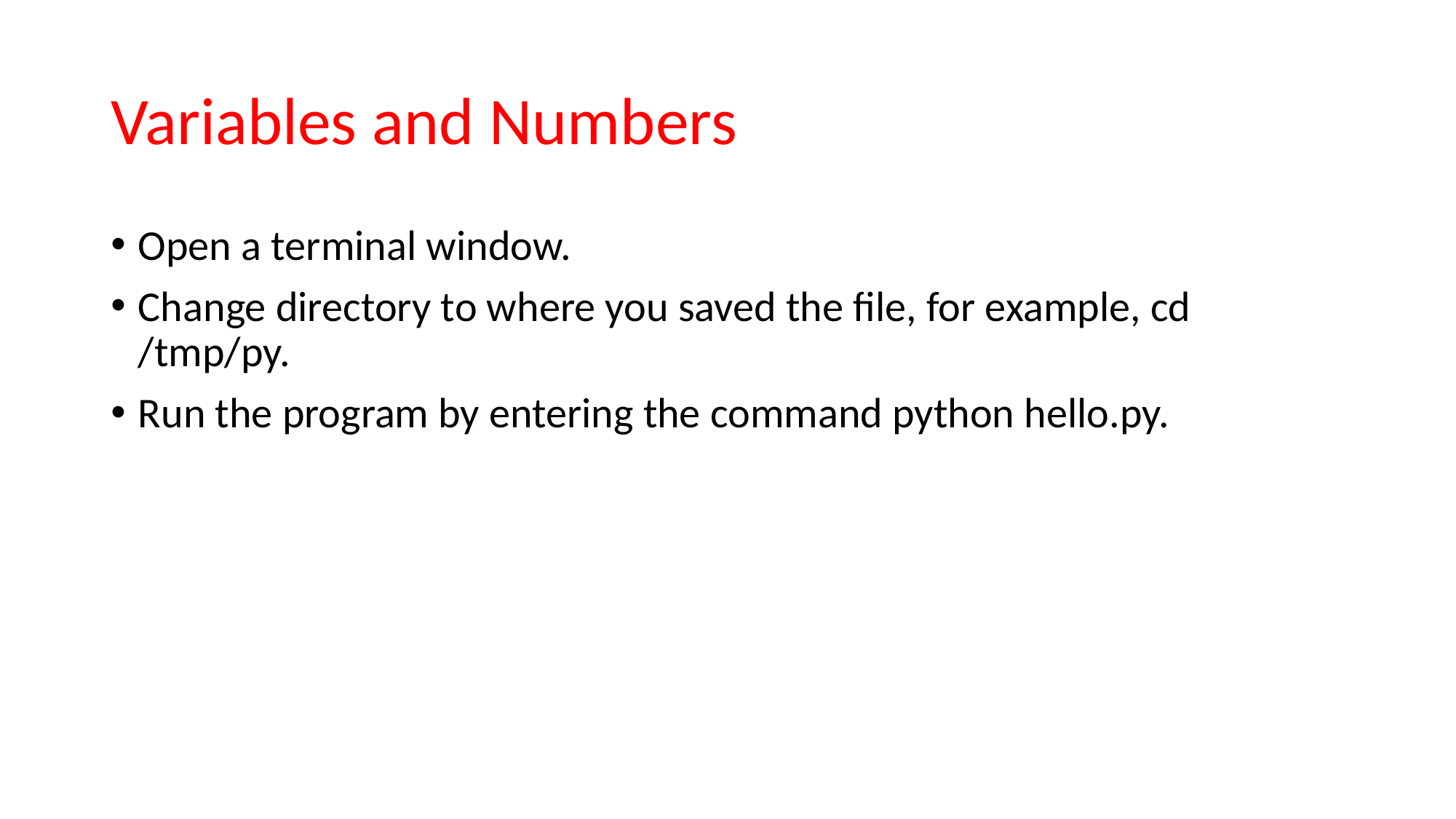

# Variables and Numbers
Open a terminal window.
Change directory to where you saved the file, for example, cd /tmp/py.
Run the program by entering the command python hello.py.